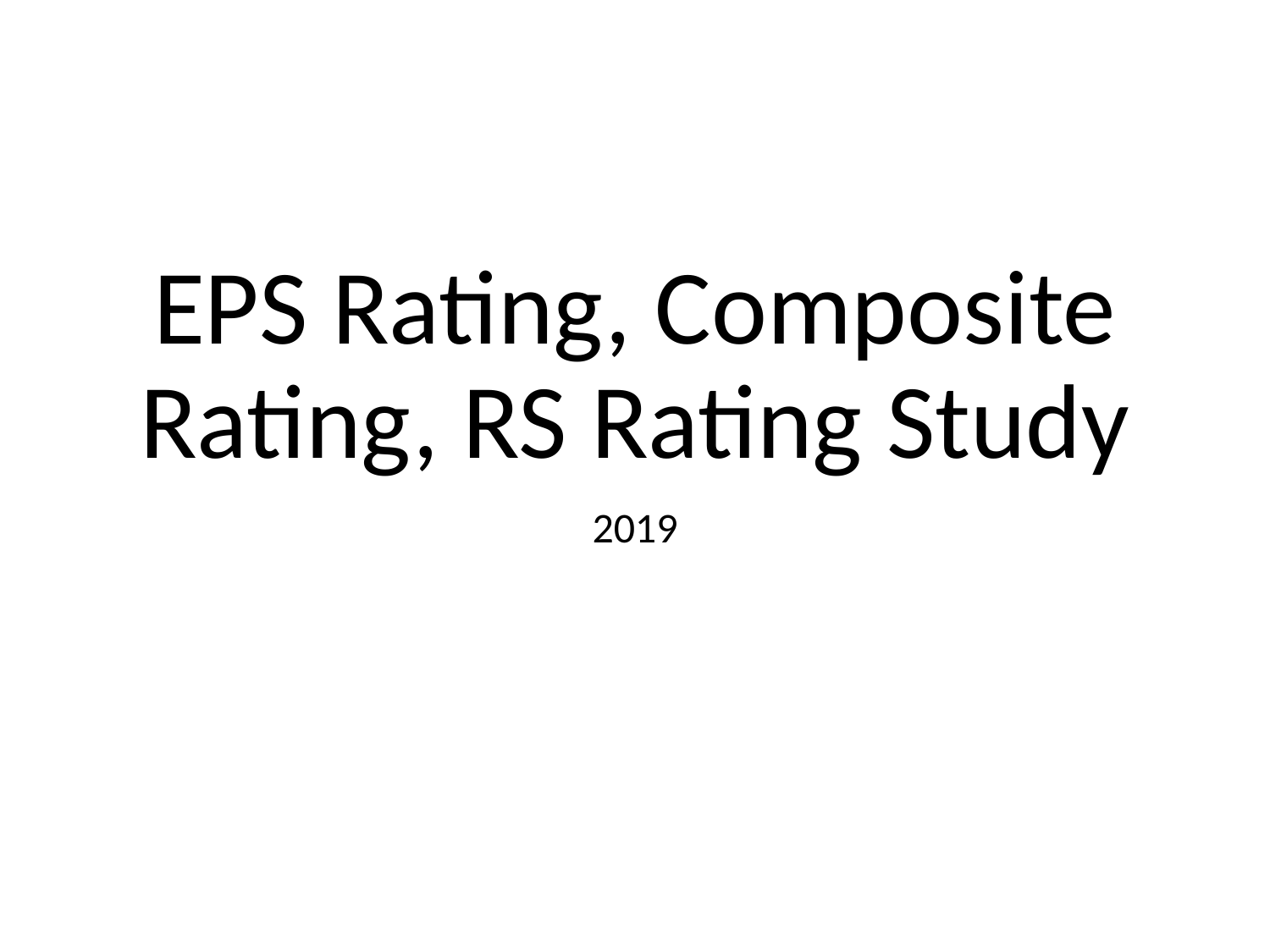

# EPS Rating, Composite Rating, RS Rating Study
2019